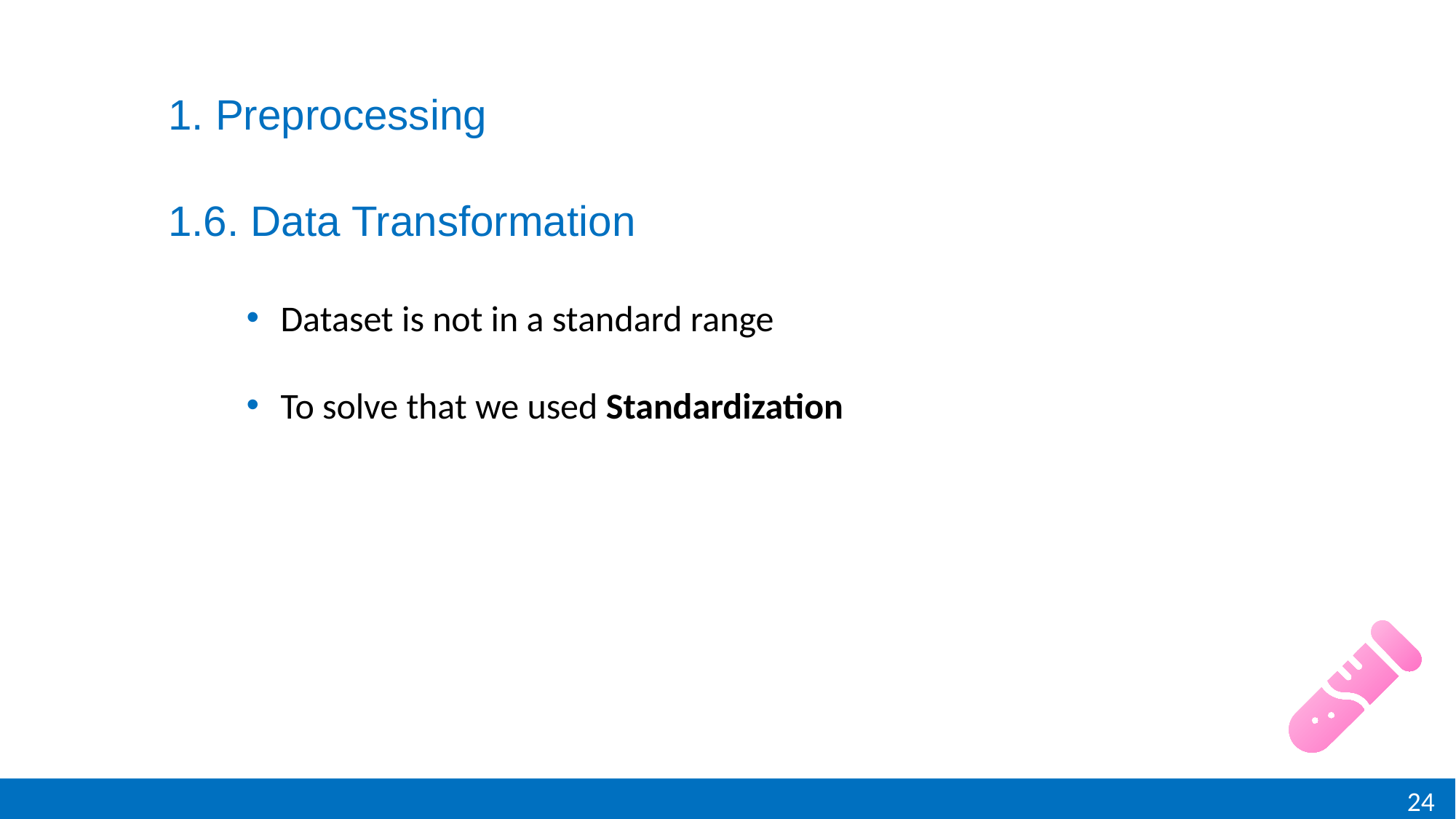

1. Preprocessing

1.6. Data Transformation

Dataset is not in a standard range

To solve that we used Standardization

24